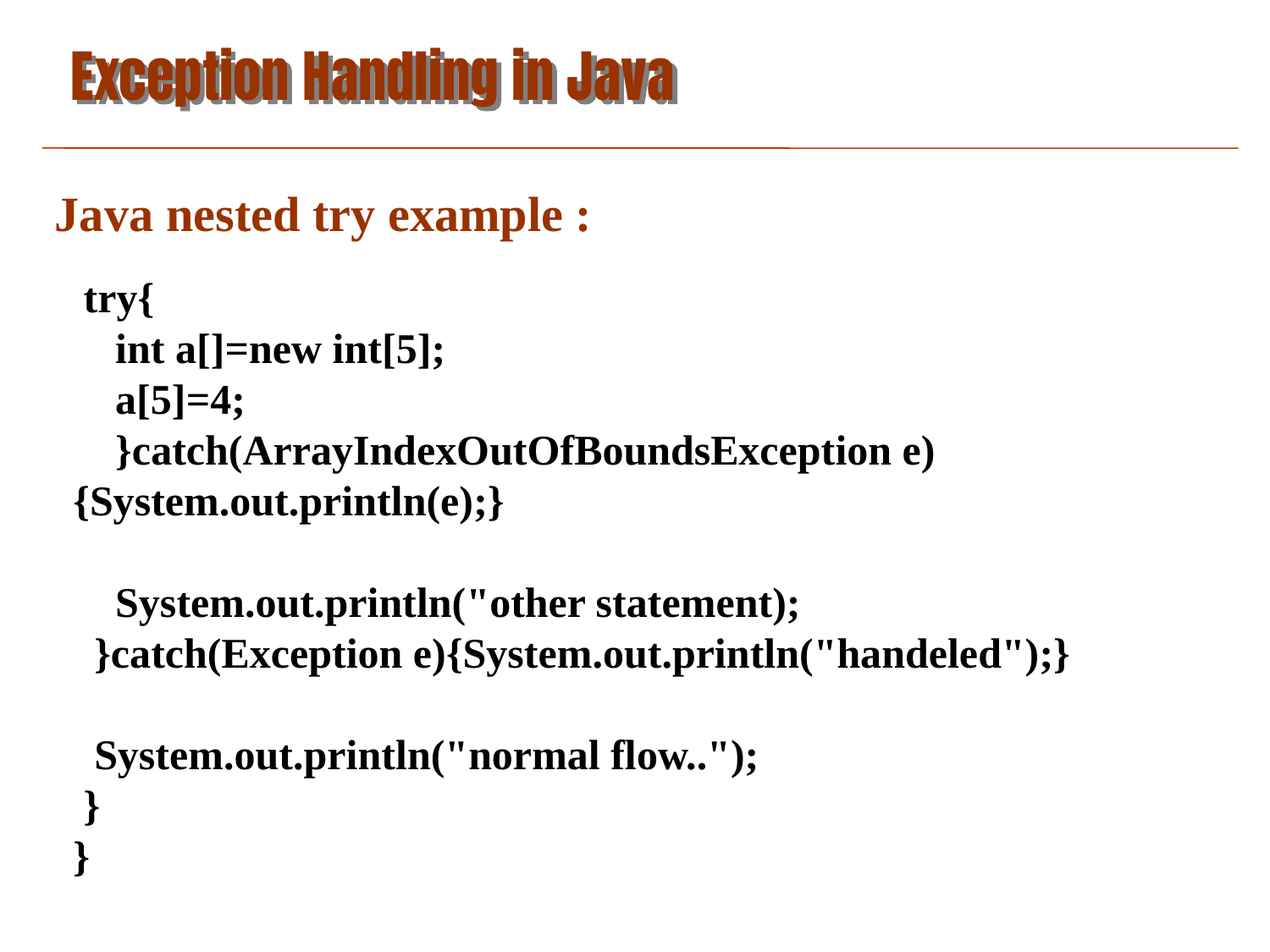

Exception Handling in Java

Java nested try example :
 try{
    int a[]=new int[5];
    a[5]=4;
    }catch(ArrayIndexOutOfBoundsException e){System.out.println(e);}

    System.out.println("other statement);
  }catch(Exception e){System.out.println("handeled");}

  System.out.println("normal flow..");
 }
}